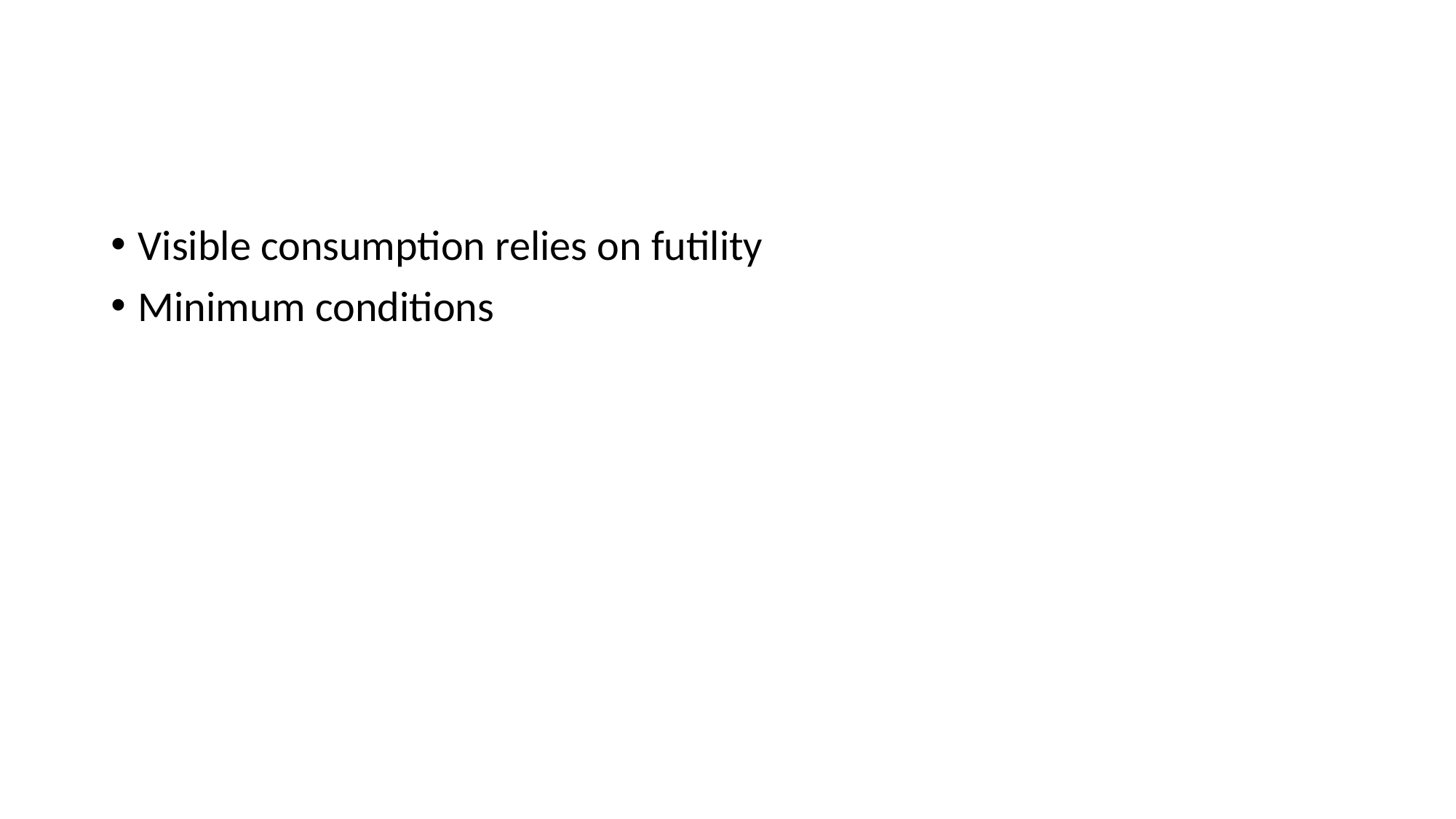

#
Visible consumption relies on futility
Minimum conditions